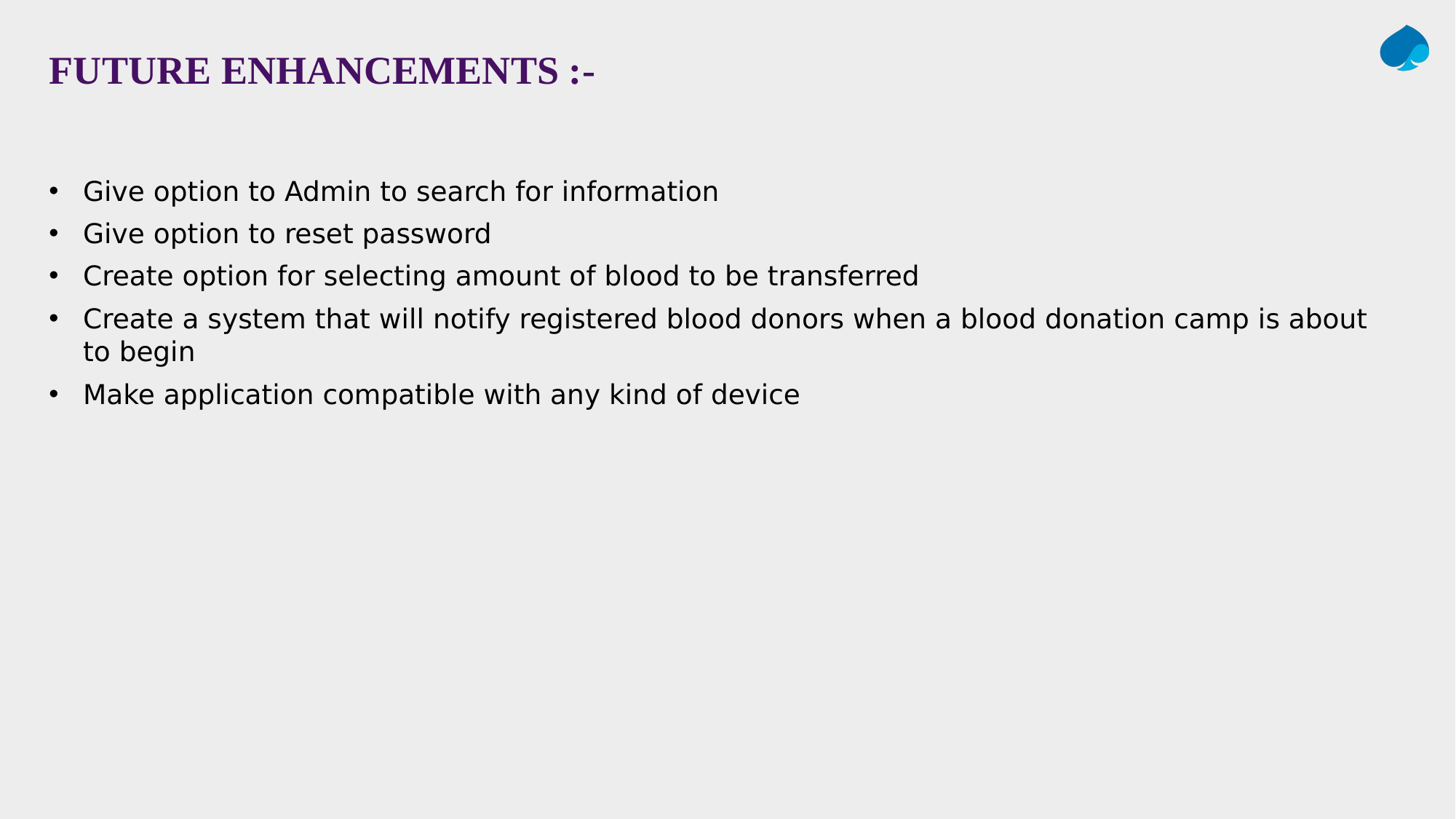

# FUTURE ENHANCEMENTS :-
Give option to Admin to search for information
Give option to reset password
Create option for selecting amount of blood to be transferred
Create a system that will notify registered blood donors when a blood donation camp is about to begin
Make application compatible with any kind of device